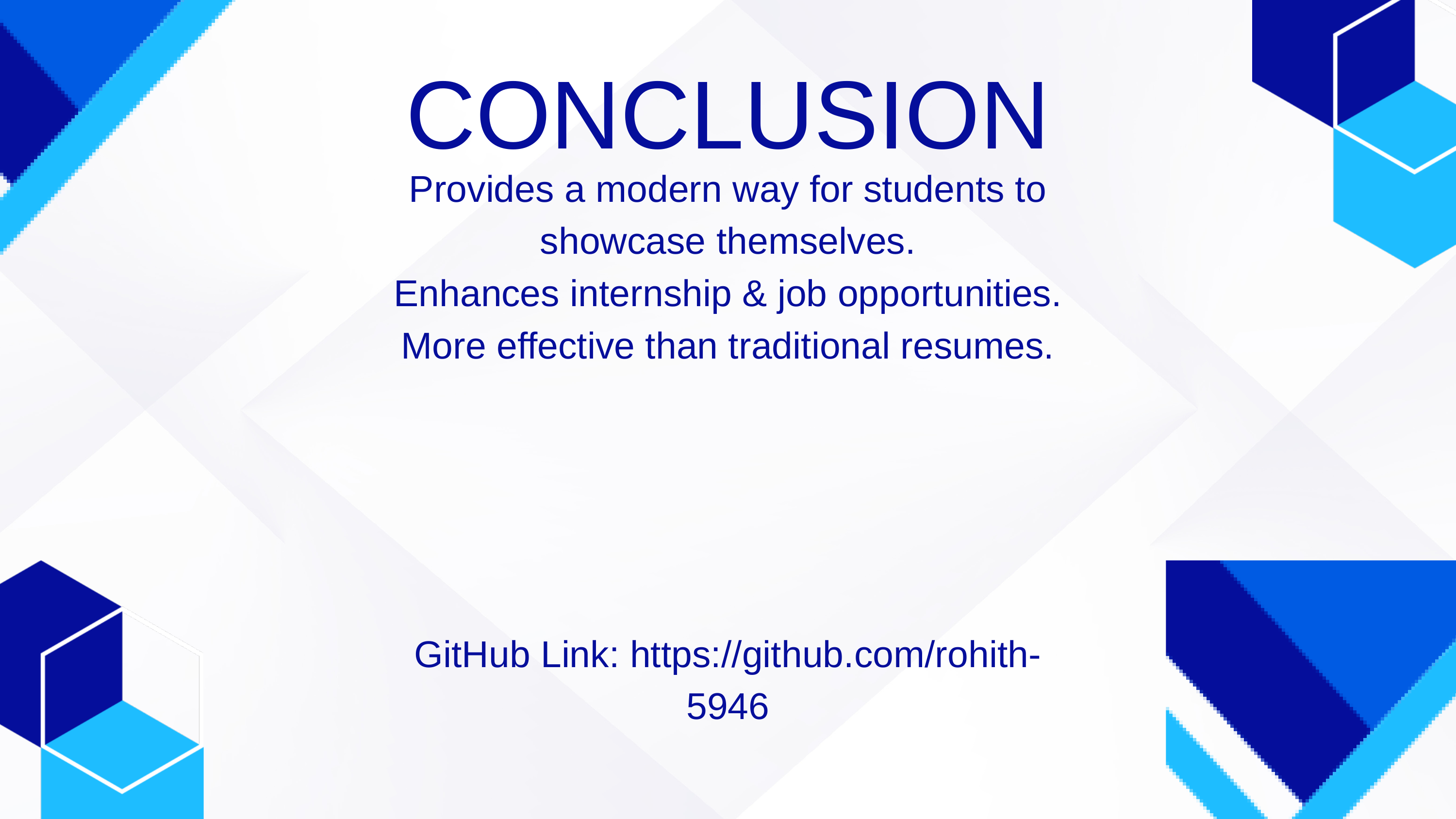

CONCLUSION
Provides a modern way for students to showcase themselves.
‎Enhances internship & job opportunities.
‎More effective than traditional resumes.

GitHub Link: https://github.com/rohith-5946